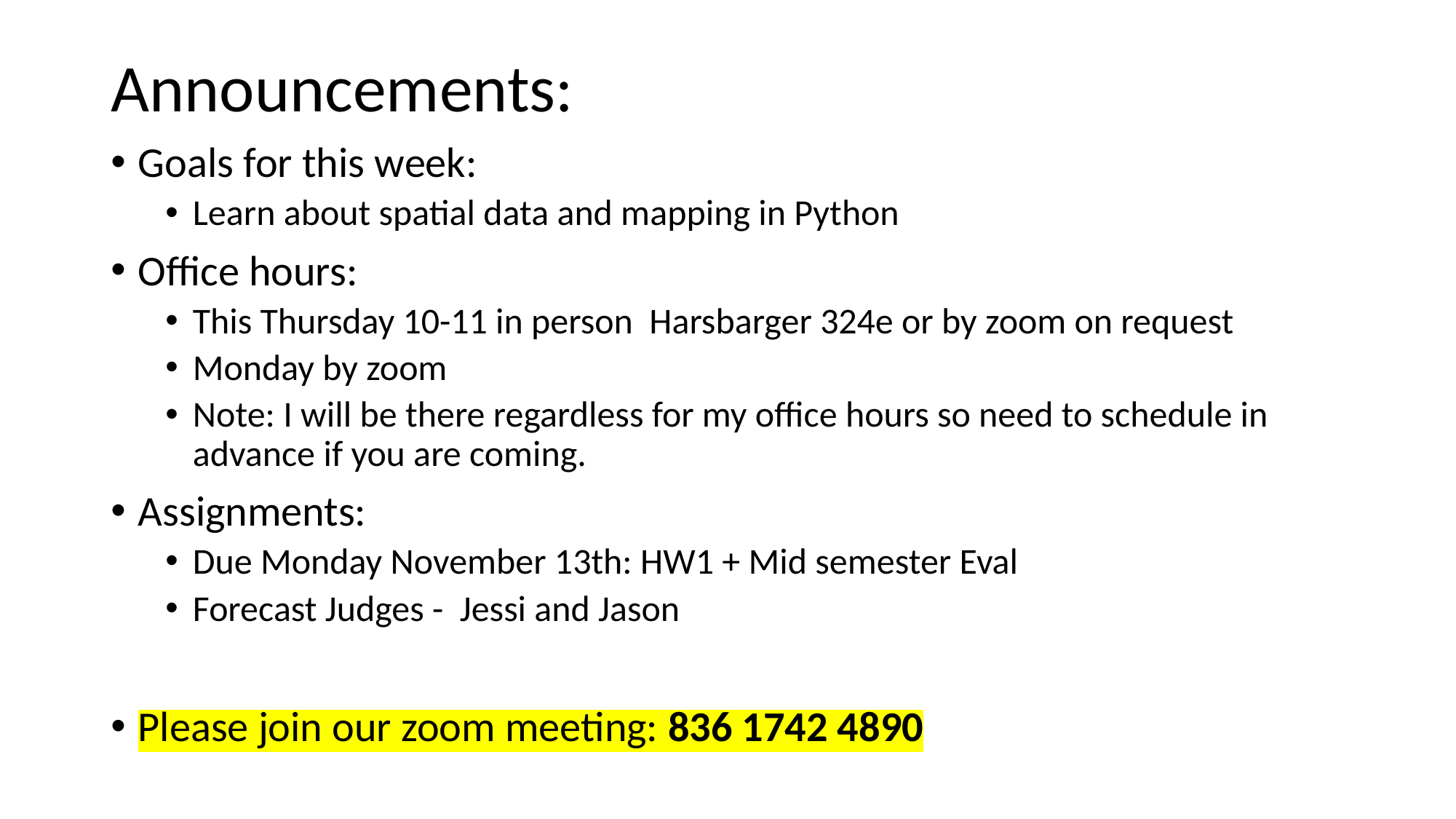

# Announcements:
Goals for this week:
Learn about spatial data and mapping in Python
Office hours:
This Thursday 10-11 in person  Harsbarger 324e or by zoom on request
Monday by zoom
Note: I will be there regardless for my office hours so need to schedule in advance if you are coming.
Assignments:
Due Monday November 13th: HW1 + Mid semester Eval
Forecast Judges -  Jessi and Jason

Please join our zoom meeting: 836 1742 4890